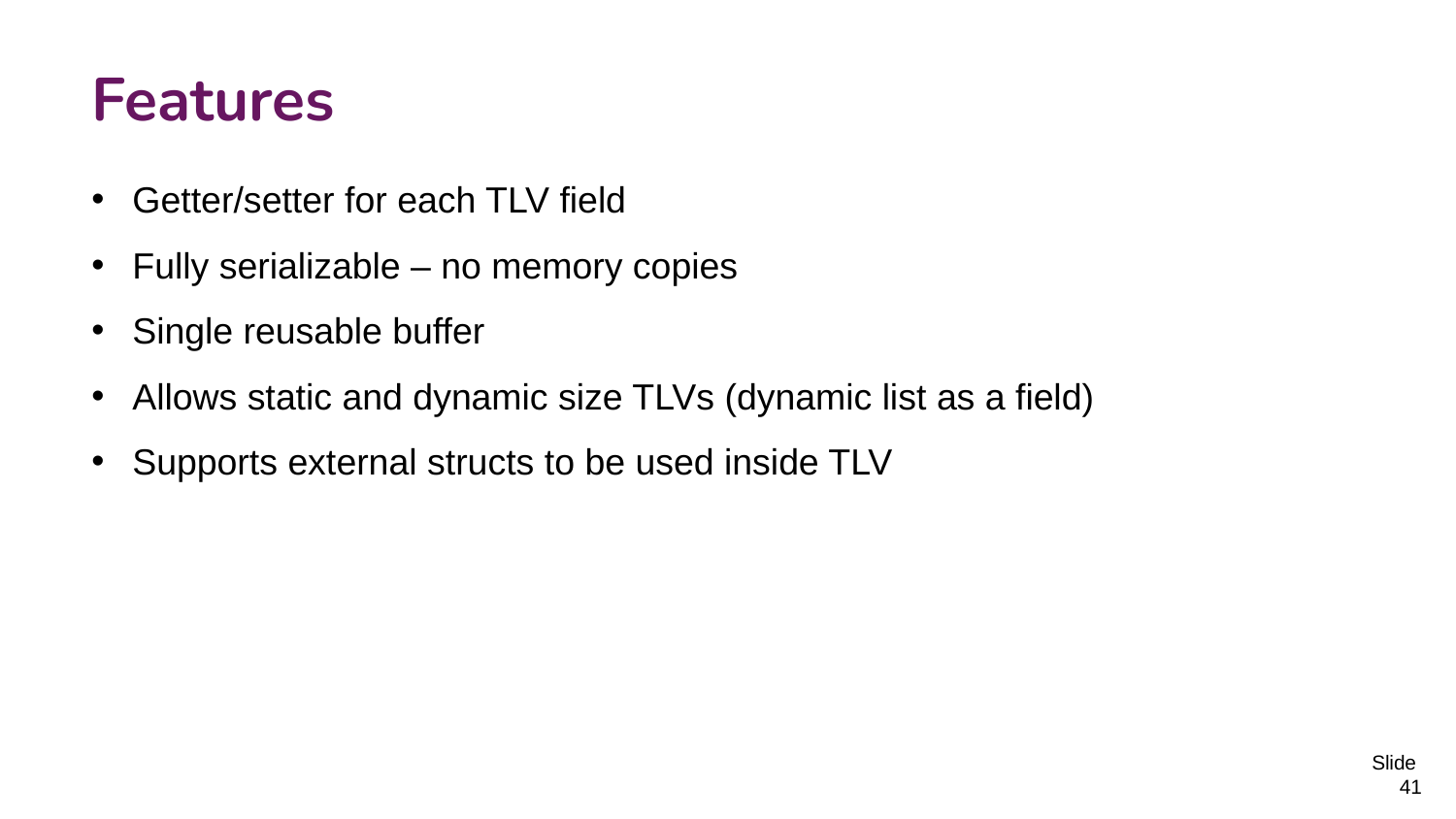

# Features
Getter/setter for each TLV field
Fully serializable – no memory copies
Single reusable buffer
Allows static and dynamic size TLVs (dynamic list as a field)
Supports external structs to be used inside TLV
Slide 41